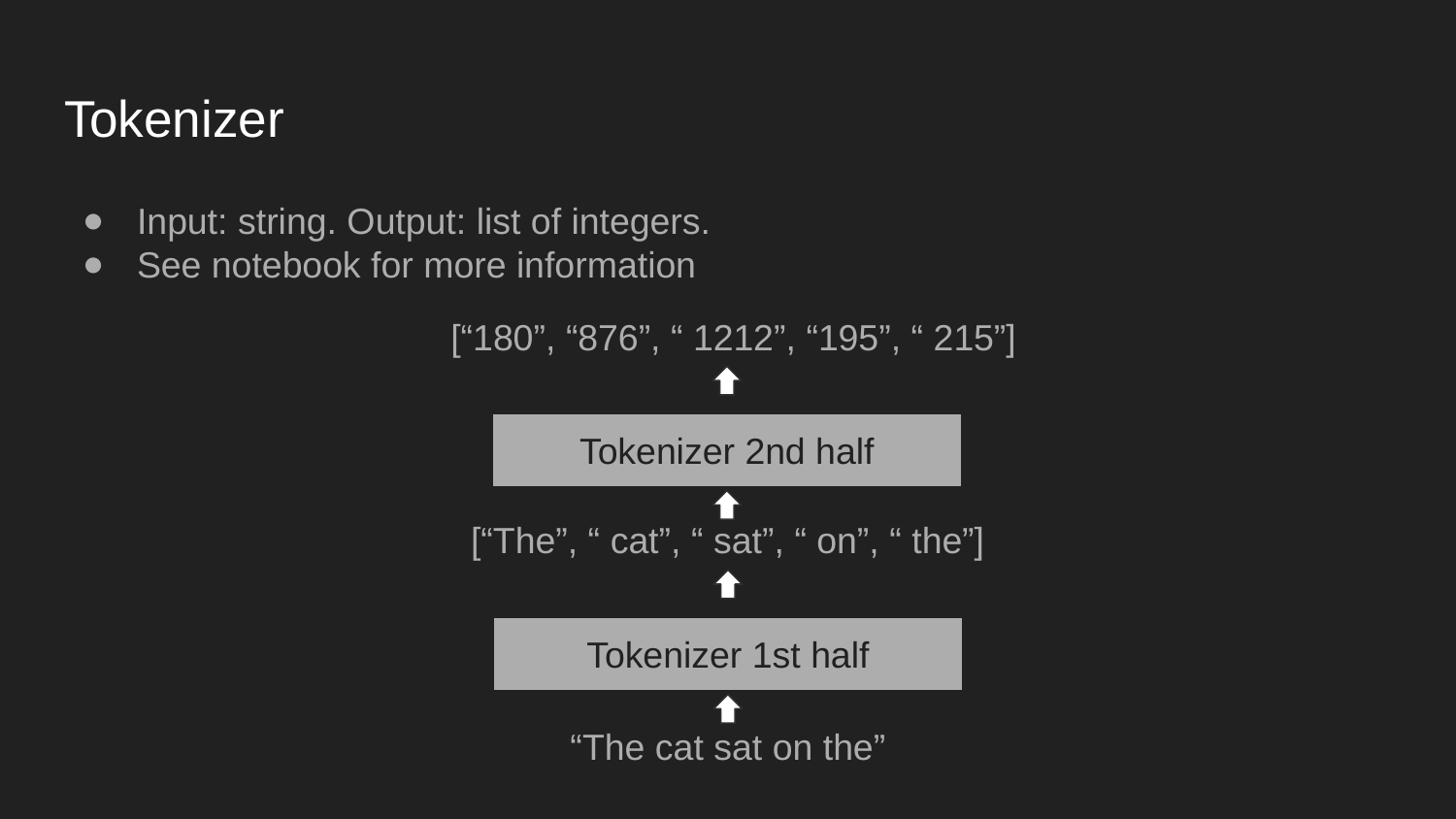

# Tokenizer
Input: string. Output: list of integers.
See notebook for more information

[“180”, “876”, “ 1212”, “195”, “ 215”]

Tokenizer part 1
Tokenizer 2nd half

[“The”, “ cat”, “ sat”, “ on”, “ the”]

Tokenizer part 1
Tokenizer 1st half

“The cat sat on the”